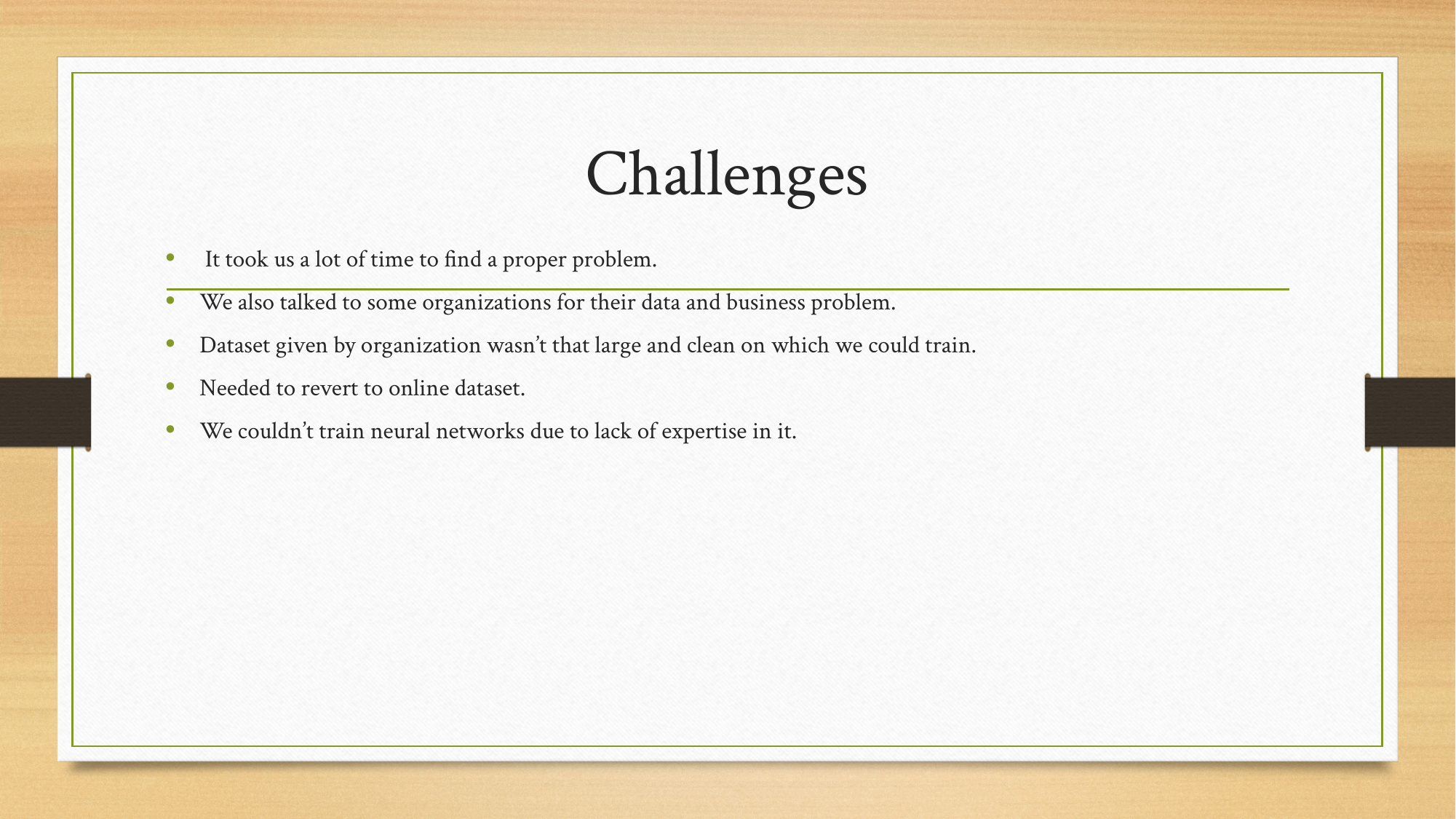

# Challenges
 It took us a lot of time to find a proper problem.
We also talked to some organizations for their data and business problem.
Dataset given by organization wasn’t that large and clean on which we could train.
Needed to revert to online dataset.
We couldn’t train neural networks due to lack of expertise in it.